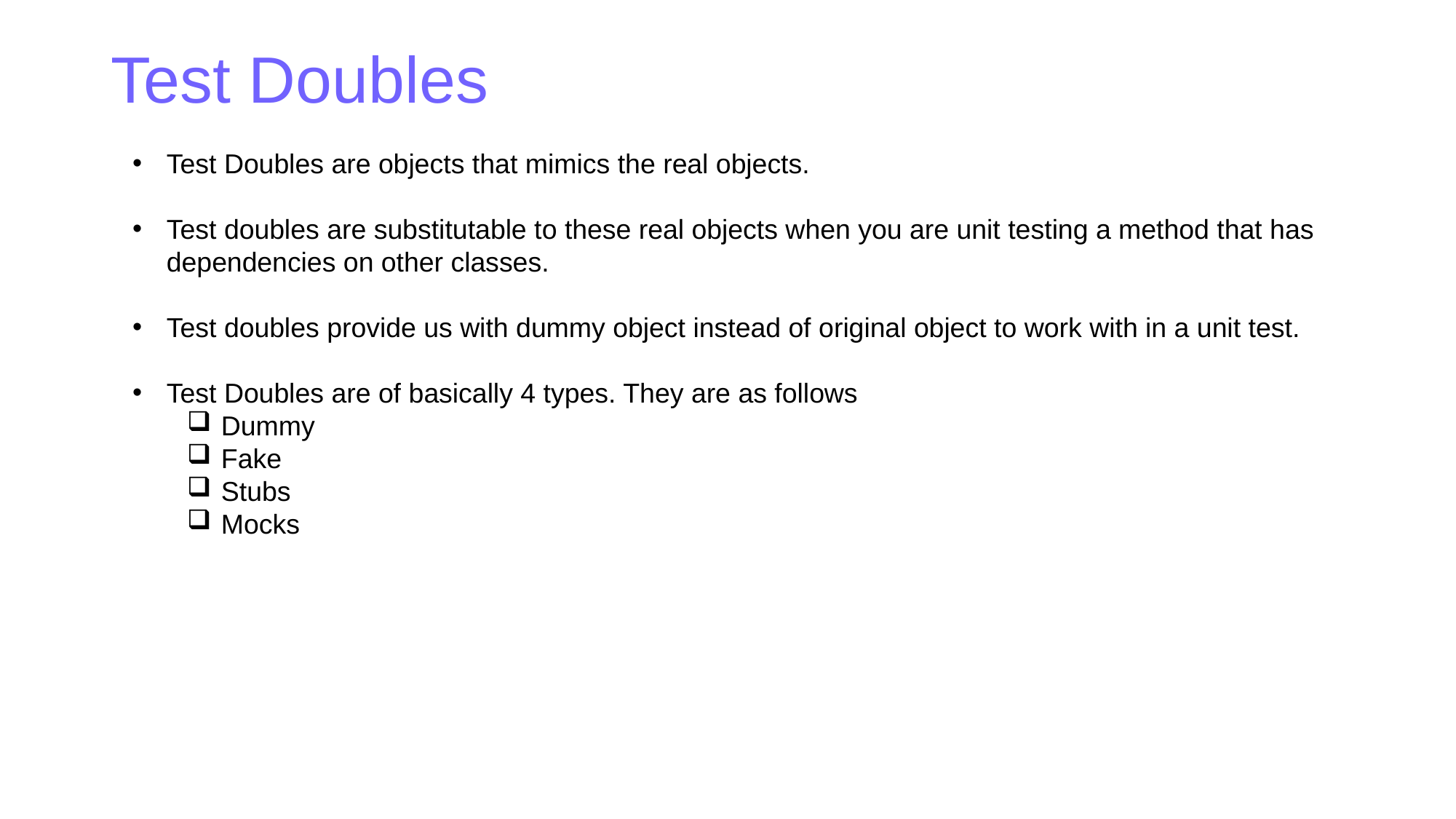

Test Doubles
Test Doubles are objects that mimics the real objects.

Test doubles are substitutable to these real objects when you are unit testing a method that has dependencies on other classes.

Test doubles provide us with dummy object instead of original object to work with in a unit test.

Test Doubles are of basically 4 types. They are as follows
Dummy
Fake
Stubs
Mocks
9